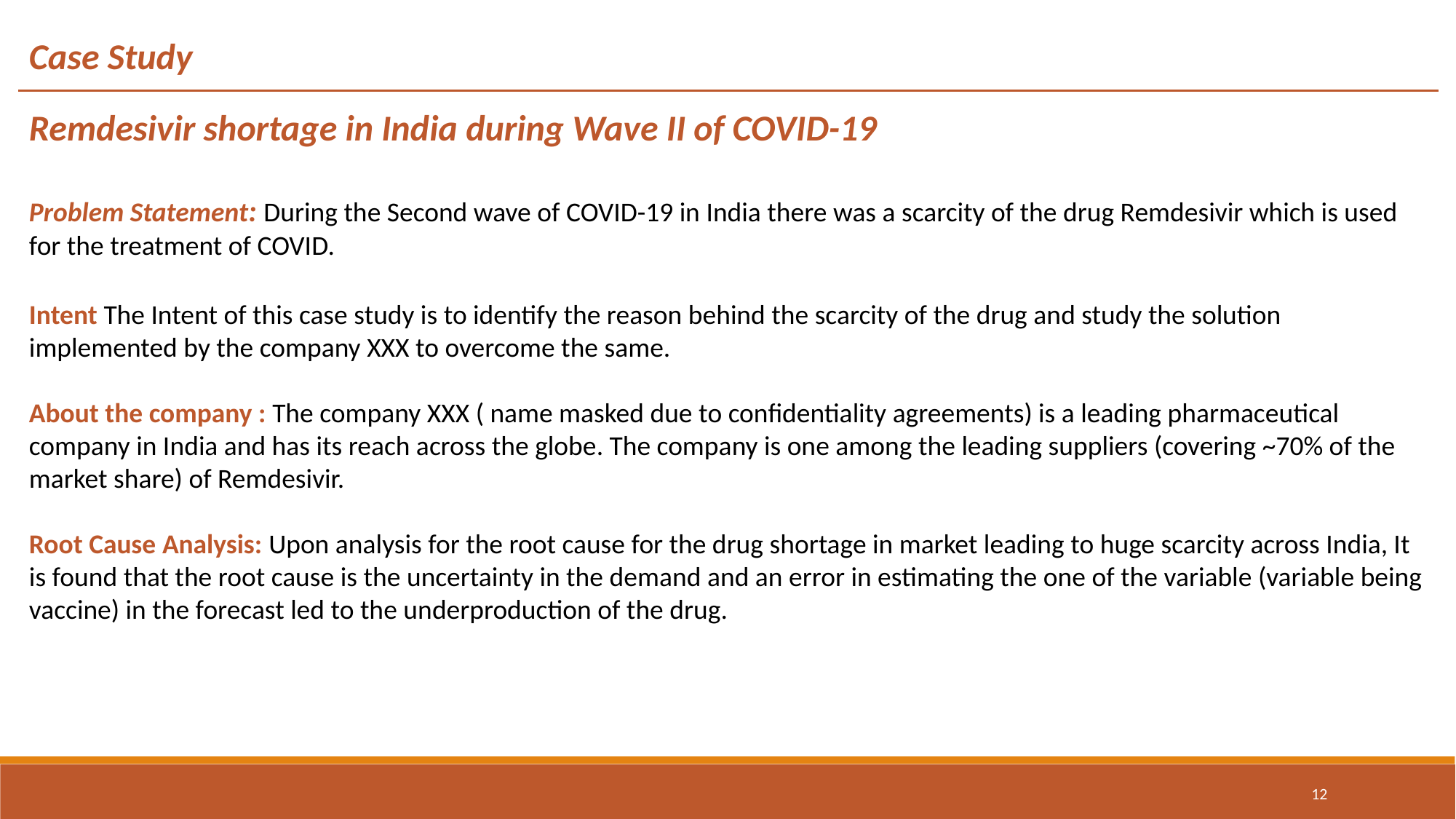

Case Study
Remdesivir shortage in India during Wave II of COVID-19

Problem Statement: During the Second wave of COVID-19 in India there was a scarcity of the drug Remdesivir which is used for the treatment of COVID.

Intent The Intent of this case study is to identify the reason behind the scarcity of the drug and study the solution implemented by the company XXX to overcome the same.

About the company : The company XXX ( name masked due to confidentiality agreements) is a leading pharmaceutical company in India and has its reach across the globe. The company is one among the leading suppliers (covering ~70% of the market share) of Remdesivir.

Root Cause Analysis: Upon analysis for the root cause for the drug shortage in market leading to huge scarcity across India, It is found that the root cause is the uncertainty in the demand and an error in estimating the one of the variable (variable being vaccine) in the forecast led to the underproduction of the drug.

12